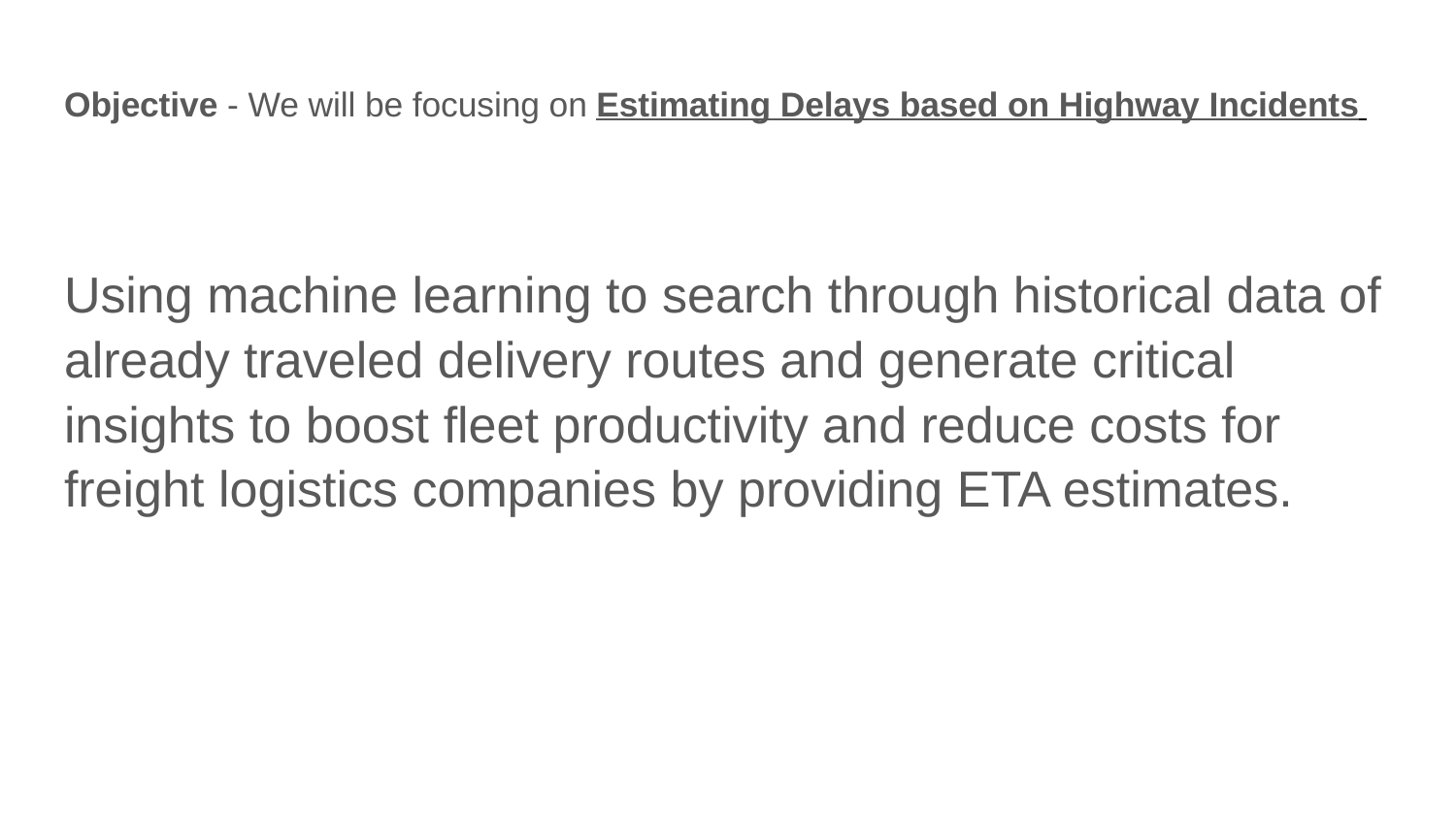

# Objective - We will be focusing on Estimating Delays based on Highway Incidents

Using machine learning to search through historical data of already traveled delivery routes and generate critical insights to boost fleet productivity and reduce costs for freight logistics companies by providing ETA estimates.